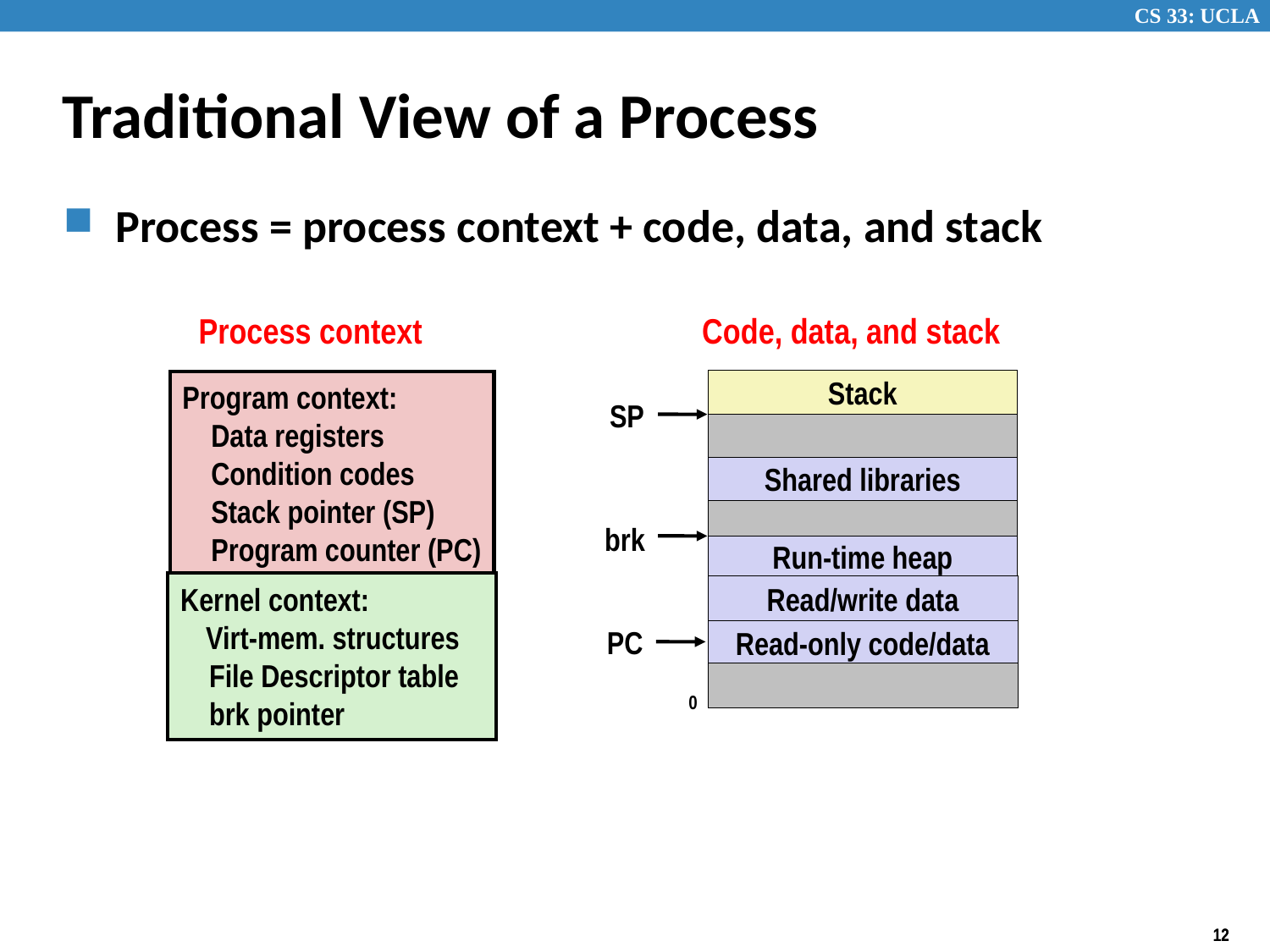

# Traditional View of a Process
Process = process context + code, data, and stack
Process context
Code, data, and stack
Program context:
    Data registers
    Condition codes
    Stack pointer (SP)
    Program counter (PC)
Stack
SP

Shared libraries

brk

Run-time heap
Kernel context:
    Virt-mem. structures
    File Descriptor table
    brk pointer
Read/write data
PC
Read-only code/data

0